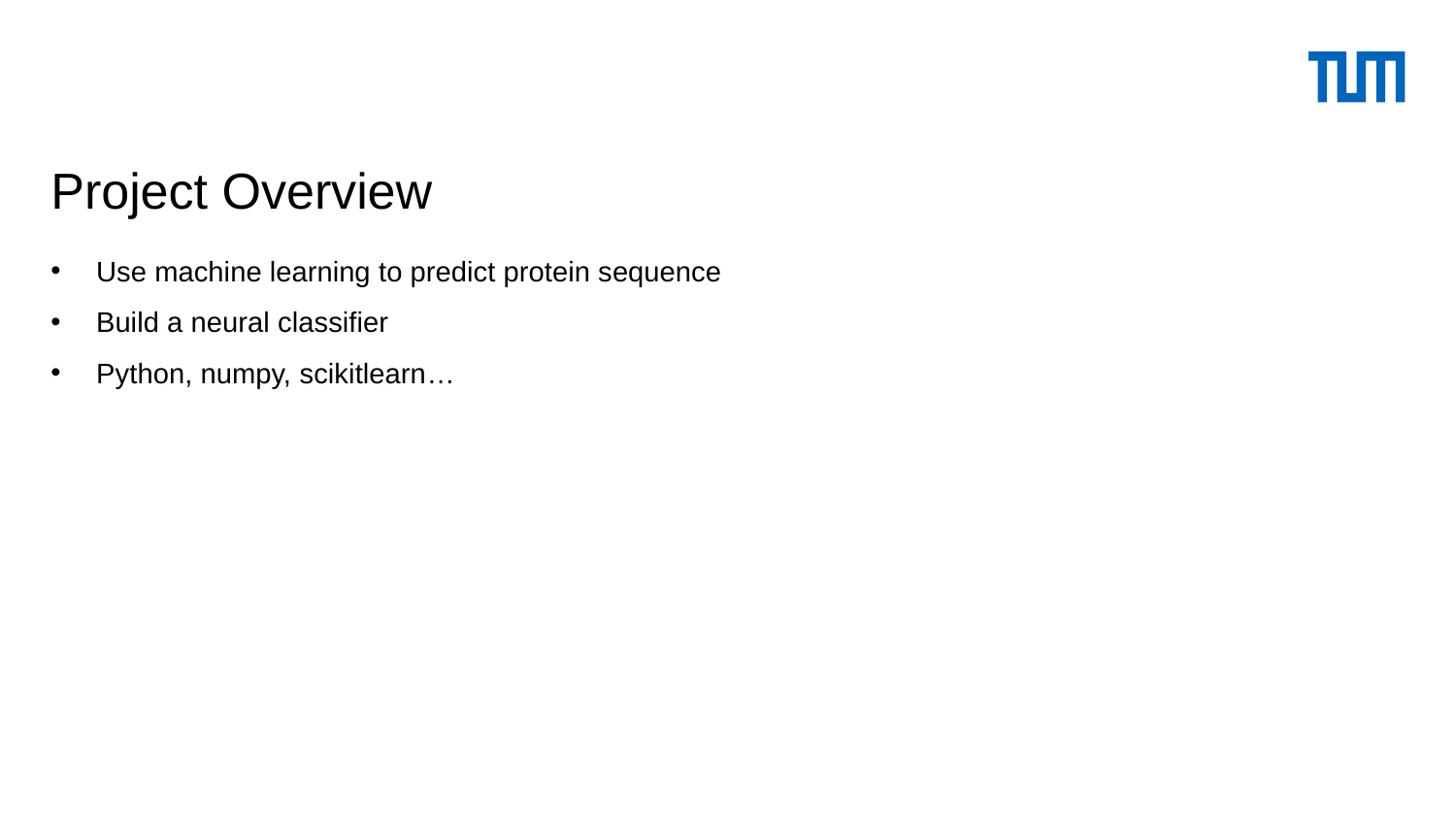

# Project Overview
Use machine learning to predict protein sequence
Build a neural classifier
Python, numpy, scikitlearn…